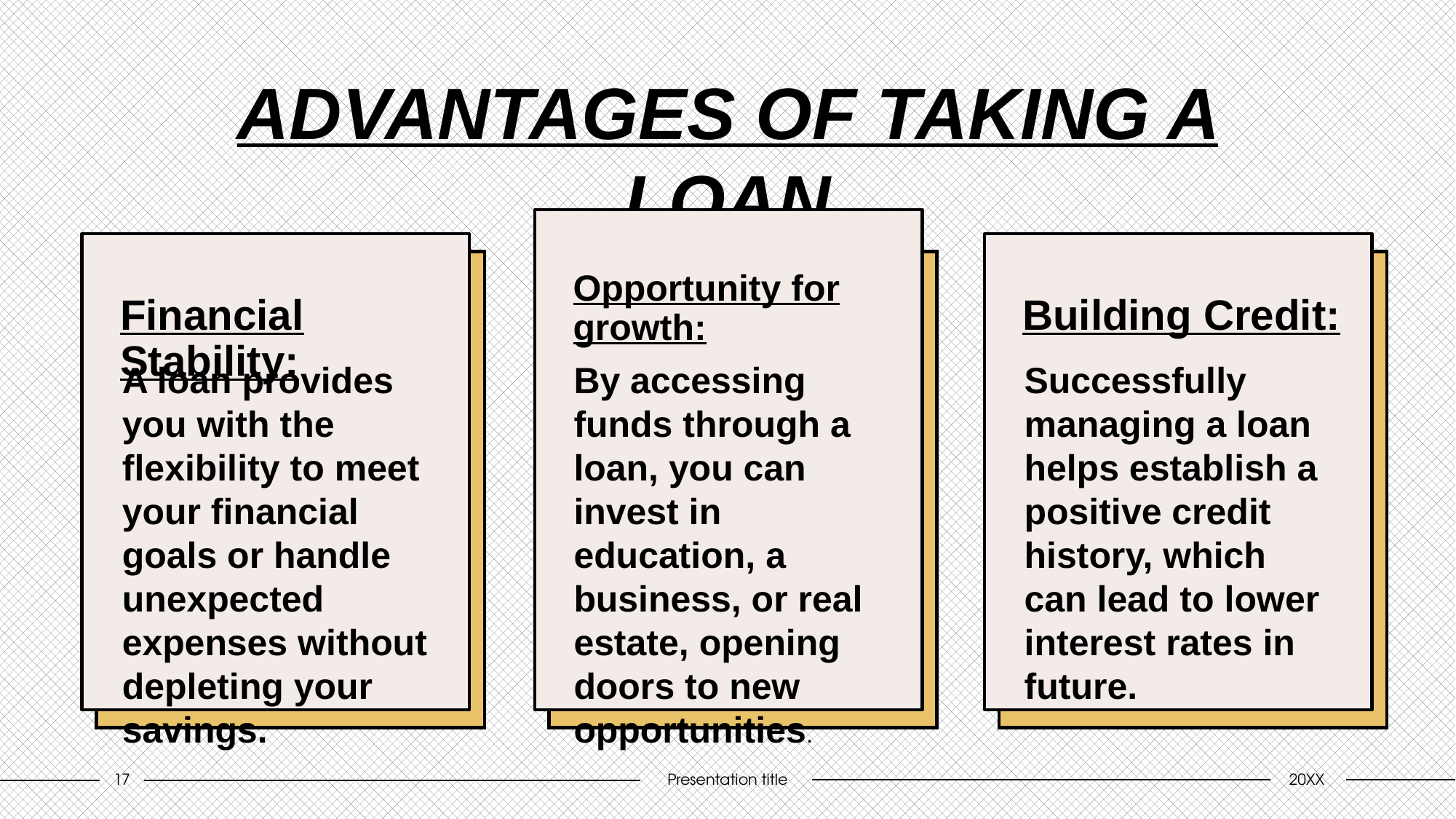

# ADVANTAGES OF TAKING A LOAN
Opportunity for growth:
Financial Stability:
Building Credit:
A loan provides you with the flexibility to meet your financial goals or handle unexpected expenses without depleting your savings.
By accessing funds through a loan, you can invest in education, a business, or real estate, opening doors to new opportunities.
Successfully managing a loan helps establish a positive credit history, which can lead to lower interest rates in future.
17
Presentation title
20XX